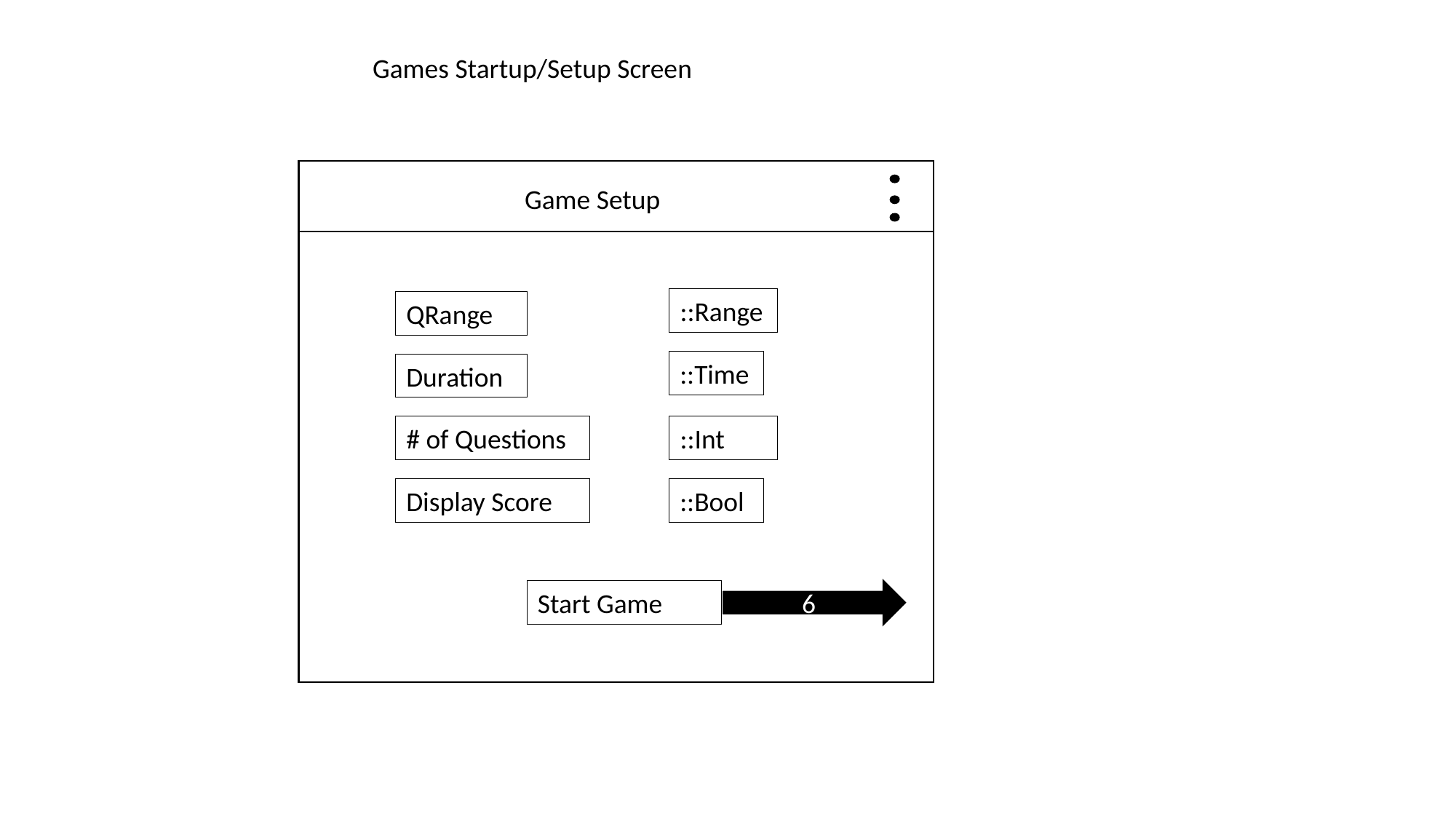

Games Startup/Setup Screen

Game Setup

::Range
QRange
::Time
Duration
# of Questions
::Int
Display Score
::Bool
Start Game
6